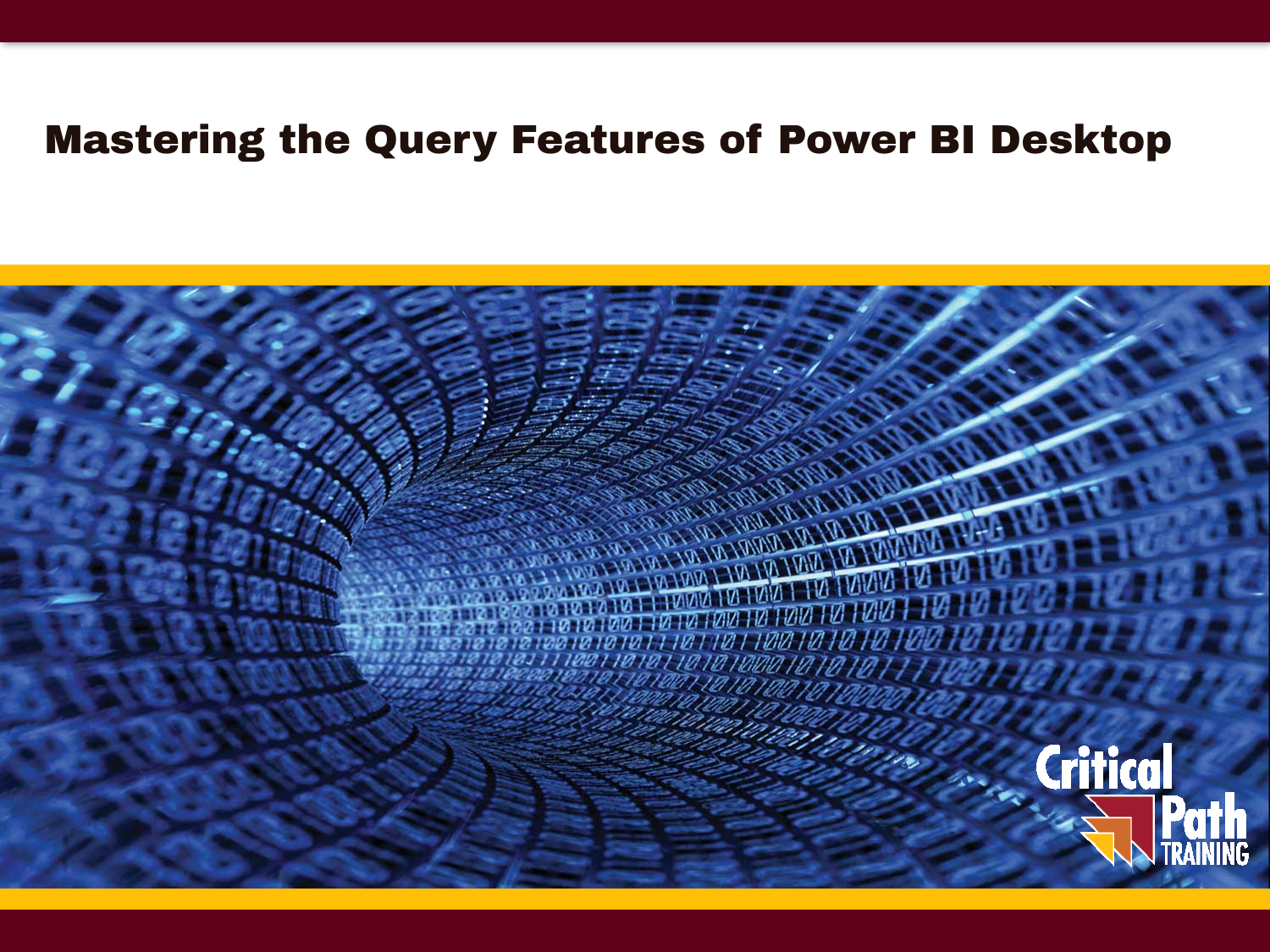

# Mastering the Query Features of Power BI Desktop